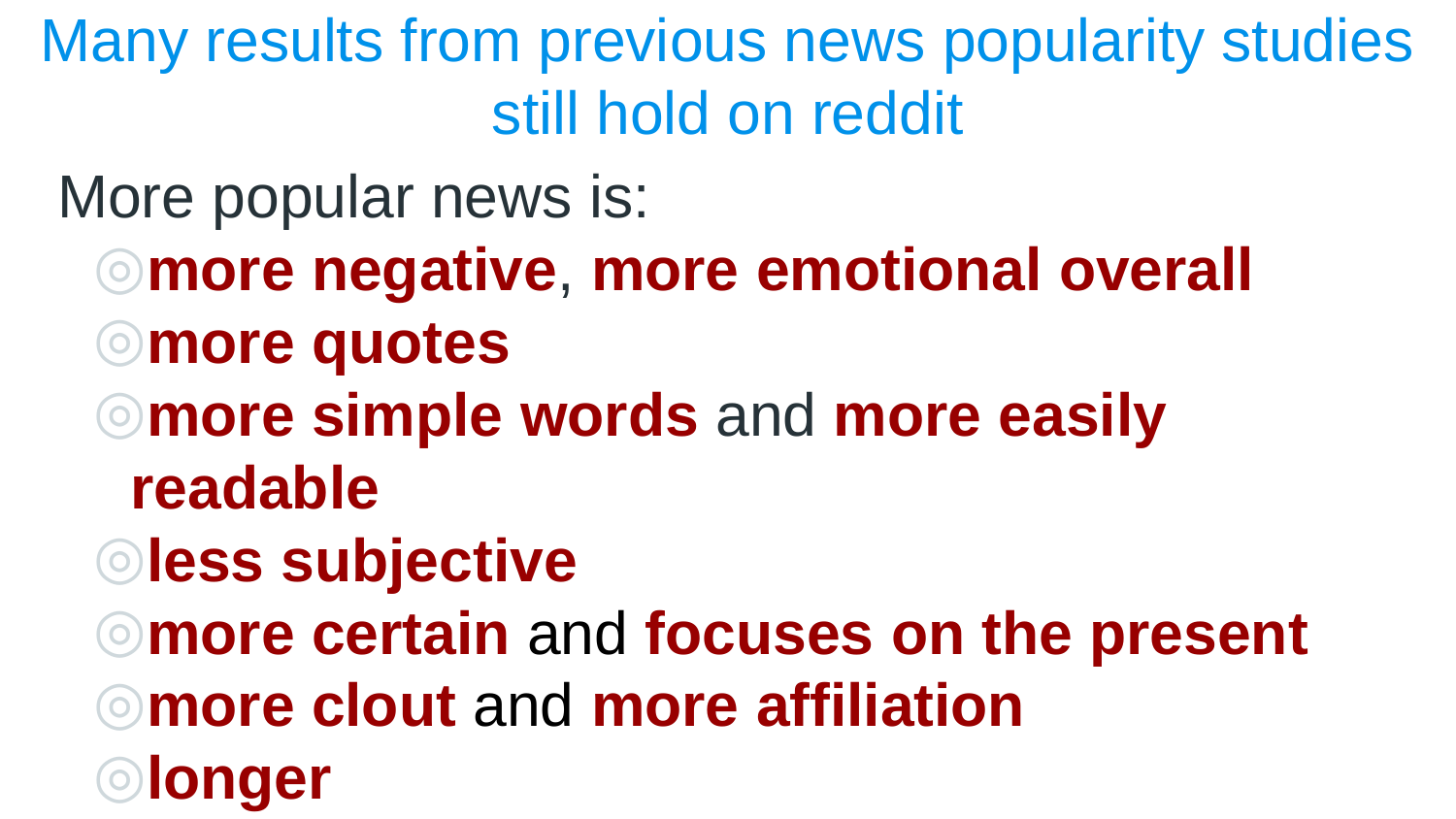

# Many results from previous news popularity studies still hold on reddit
More popular news is:
more negative, more emotional overall
more quotes
more simple words and more easily readable
less subjective
more certain and focuses on the present
more clout and more affiliation
longer

Aligns with (Keneshloo et al. 2016), (Reis et al. 2015) , (Harcup and O’neill 2001),(Lewandowsky et al. 2012)